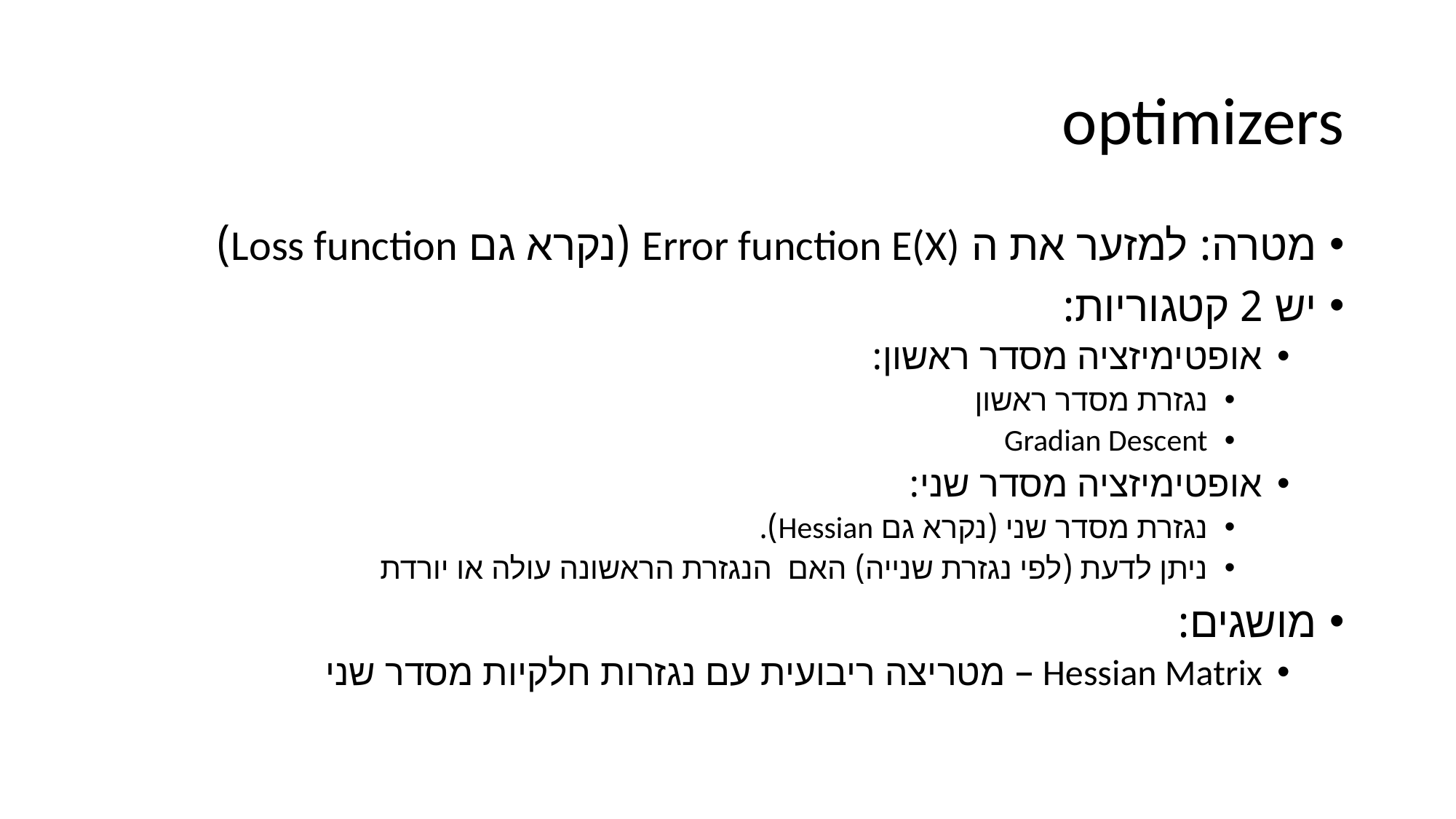

# optimizers
מטרה: למזער את ה Error function E(X) (נקרא גם Loss function)
יש 2 קטגוריות:
אופטימיזציה מסדר ראשון:
נגזרת מסדר ראשון
Gradian Descent
אופטימיזציה מסדר שני:
נגזרת מסדר שני (נקרא גם Hessian).
ניתן לדעת (לפי נגזרת שנייה) האם  הנגזרת הראשונה עולה או יורדת
מושגים:
Hessian Matrix – מטריצה ריבועית עם נגזרות חלקיות מסדר שני